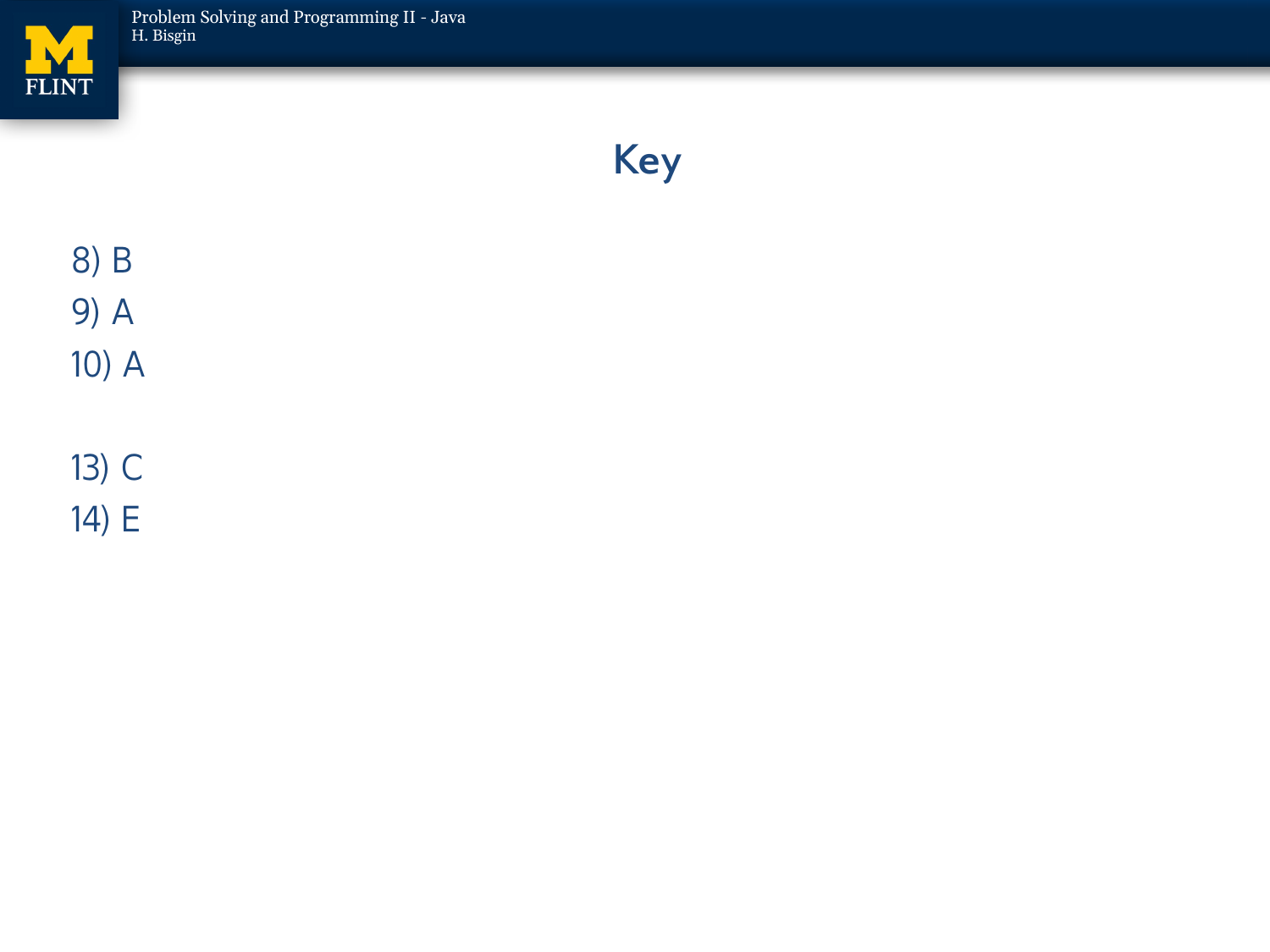

# Key
8) B
9) A
10) A

13) C
14) E